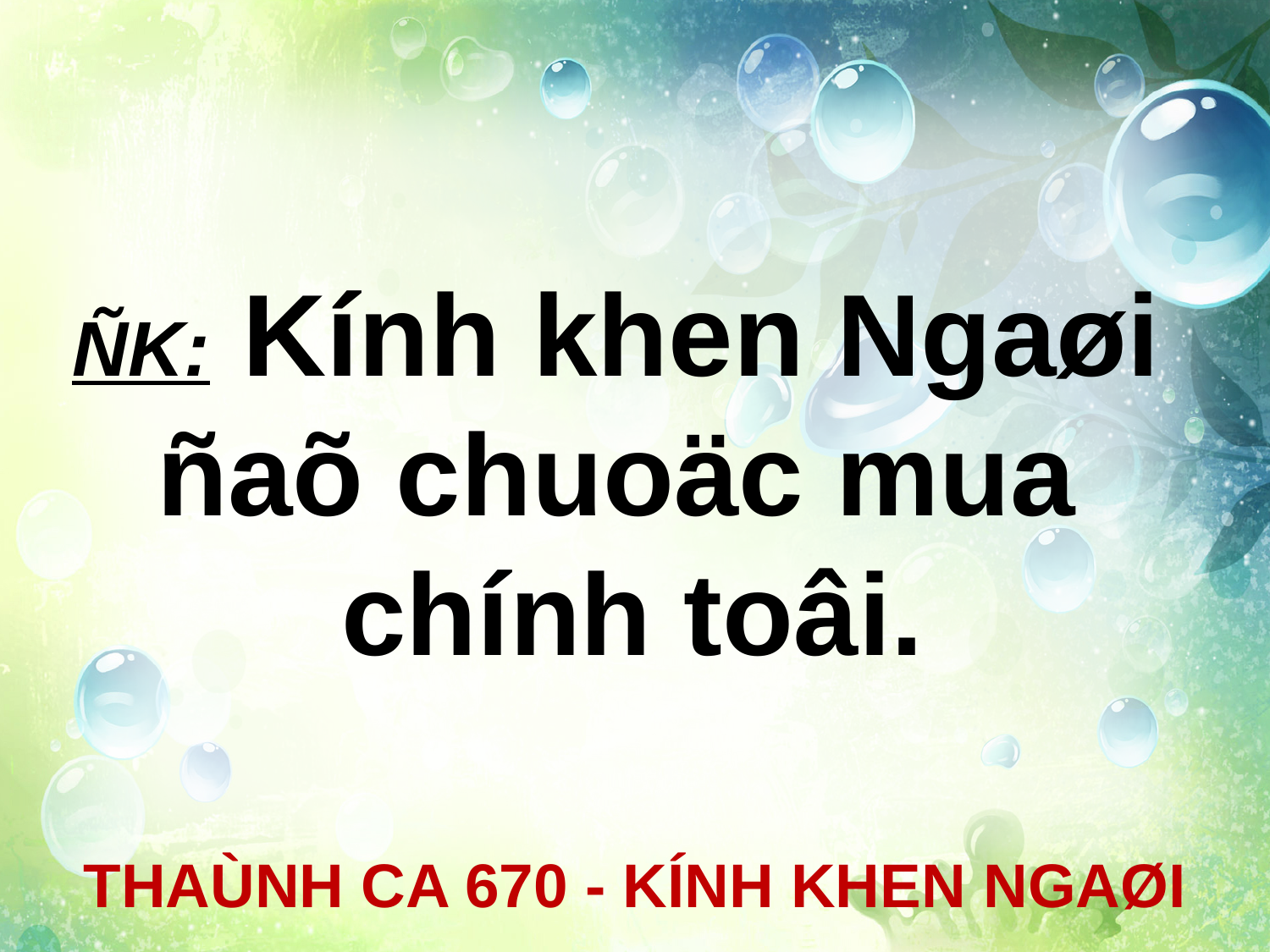

ÑK: Kính khen Ngaøi
ñaõ chuoäc mua
chính toâi.
THAÙNH CA 670 - KÍNH KHEN NGAØI